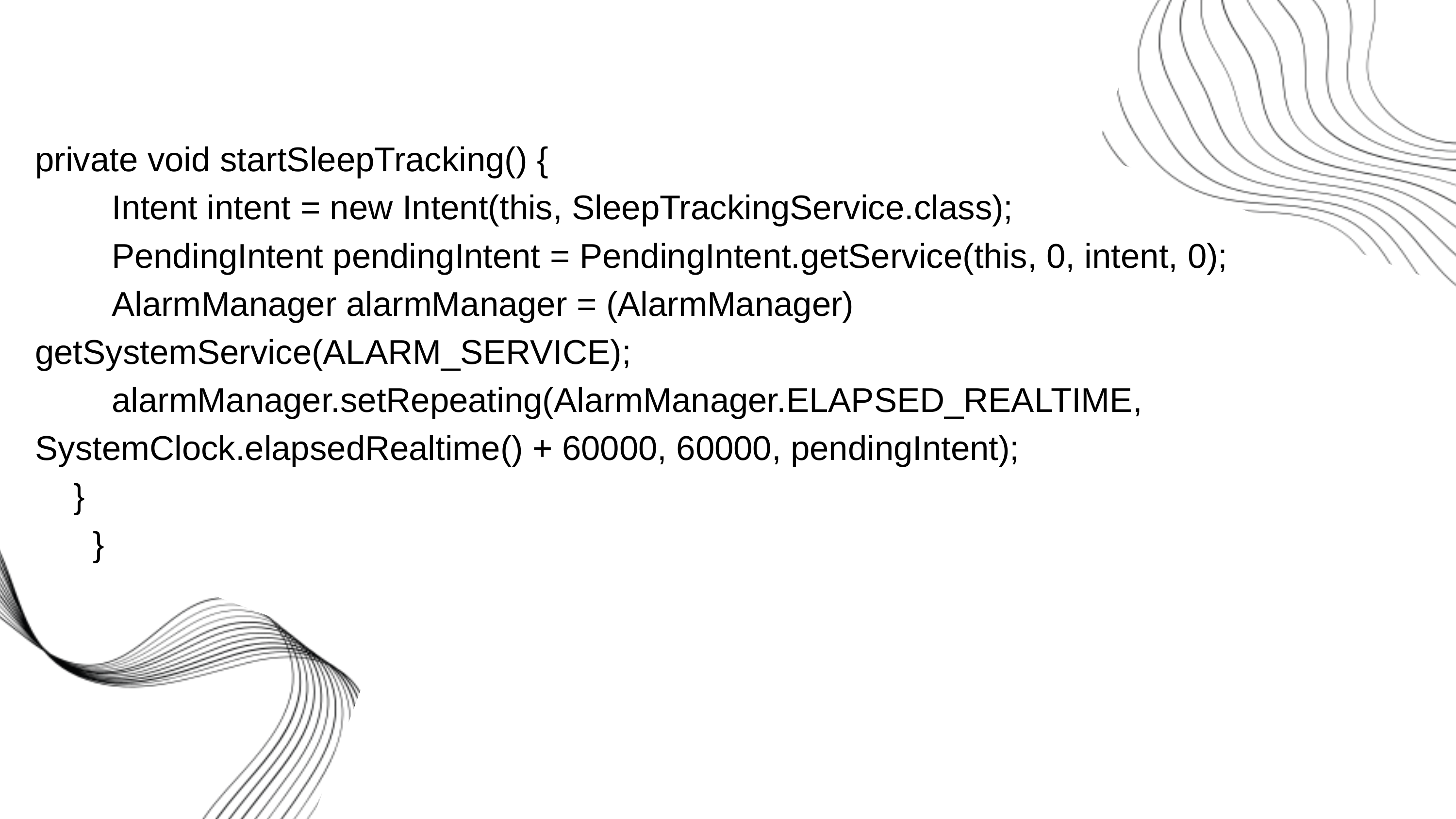

private void startSleepTracking() {
        Intent intent = new Intent(this, SleepTrackingService.class);
        PendingIntent pendingIntent = PendingIntent.getService(this, 0, intent, 0);
        AlarmManager alarmManager = (AlarmManager) getSystemService(ALARM_SERVICE);
        alarmManager.setRepeating(AlarmManager.ELAPSED_REALTIME, SystemClock.elapsedRealtime() + 60000, 60000, pendingIntent);
    }
      }